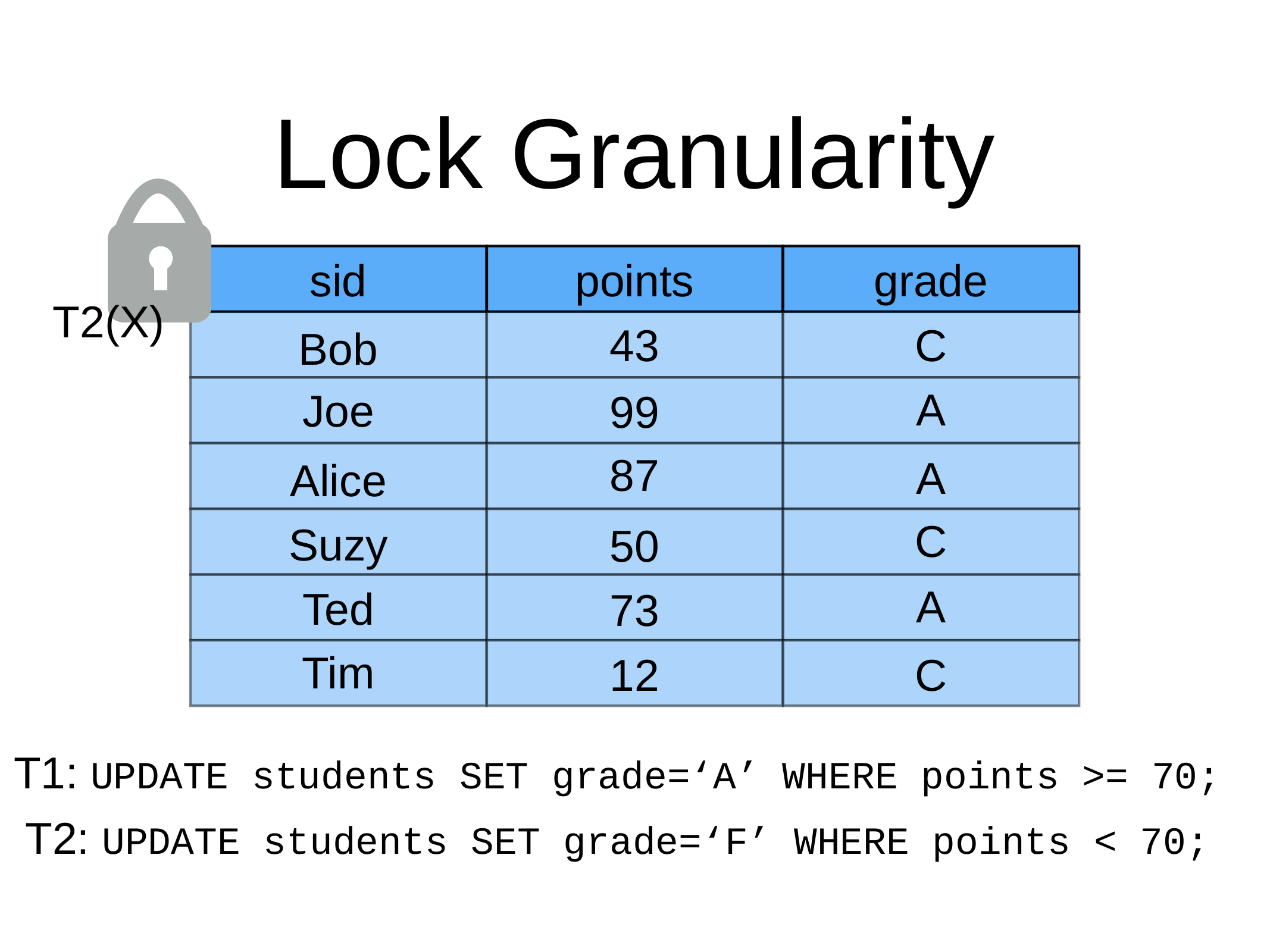

# Lock Granularity

sid
points
grade

T2(X)
43
C

Bob
A
Joe

99
87

A
Alice
C

Suzy
50
A

Ted
73
Tim

12
C
T1: UPDATE students SET grade=‘A’ WHERE points >= 70;
T2: UPDATE students SET grade=‘F’ WHERE points < 70;